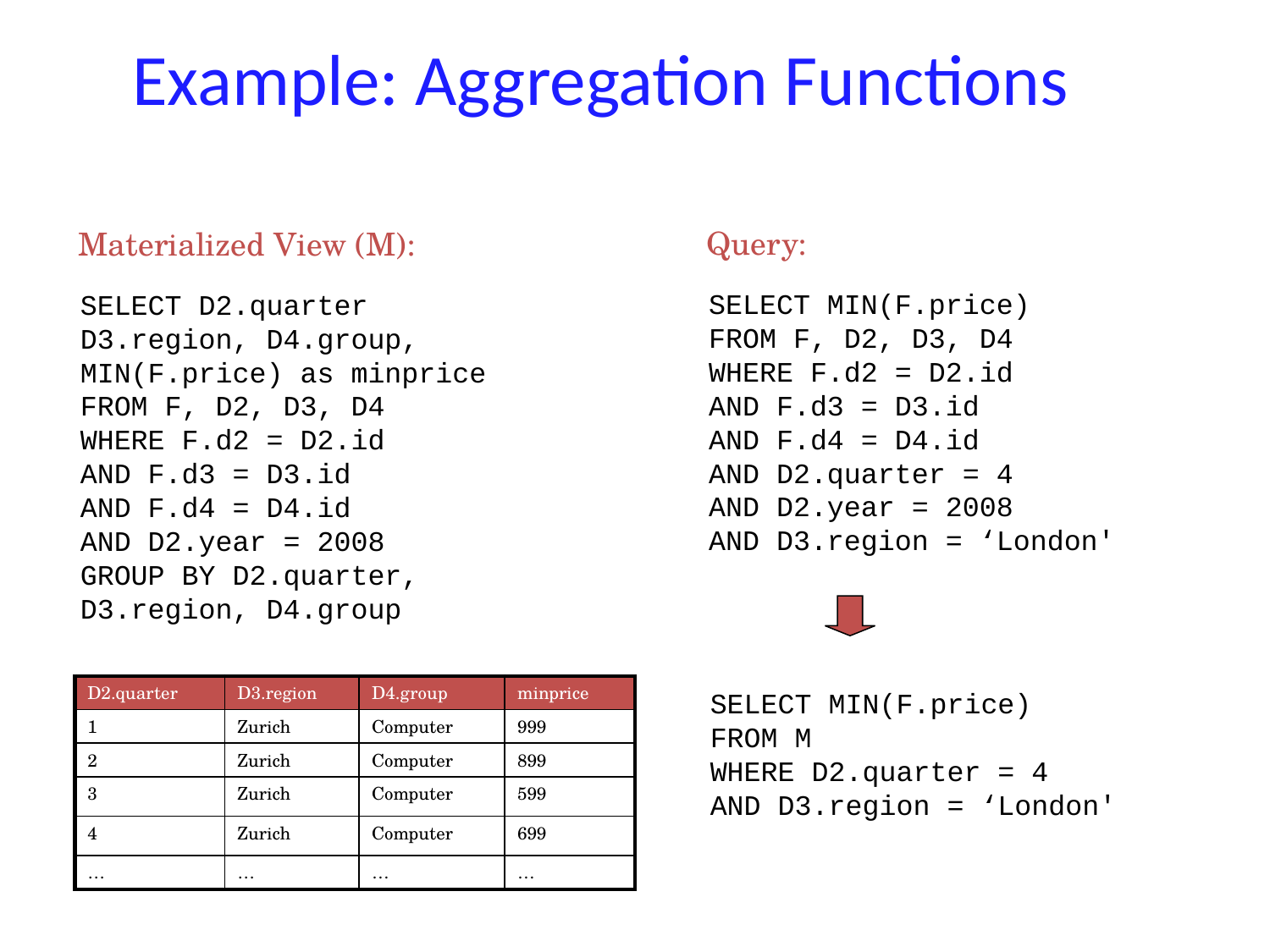

# Example: Aggregation Functions
Query:
Materialized View (M):
SELECT MIN(F.price)
FROM F, D2, D3, D4
WHERE F.d2 = D2.id
AND F.d3 = D3.id
AND F.d4 = D4.id
AND D2.quarter = 4
AND D2.year = 2008
AND D3.region = ‘London'
SELECT D2.quarter
D3.region, D4.group,
MIN(F.price) as minprice
FROM F, D2, D3, D4
WHERE F.d2 = D2.id
AND F.d3 = D3.id
AND F.d4 = D4.id
AND D2.year = 2008
GROUP BY D2.quarter,
D3.region, D4.group

| D2.quarter | D3.region | D4.group | minprice |
| --- | --- | --- | --- |
| 1 | Zurich | Computer | 999 |
| 2 | Zurich | Computer | 899 |
| 3 | Zurich | Computer | 599 |
| 4 | Zurich | Computer | 699 |
| … | … | … | … |
SELECT MIN(F.price)
FROM M
WHERE D2.quarter = 4
AND D3.region = ‘London'